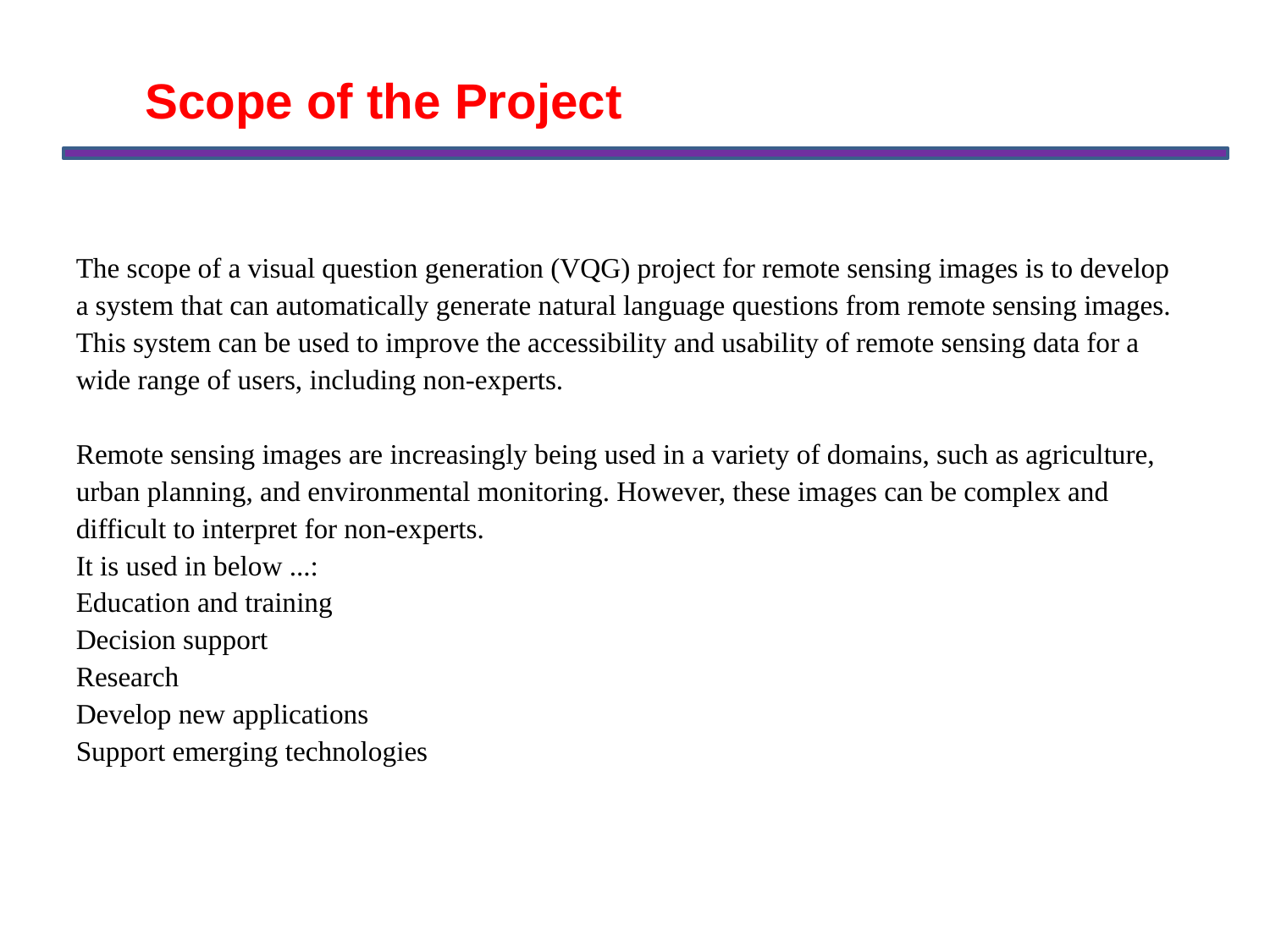

Scope of the Project

The scope of a visual question generation (VQG) project for remote sensing images is to develop a system that can automatically generate natural language questions from remote sensing images. This system can be used to improve the accessibility and usability of remote sensing data for a wide range of users, including non-experts.

Remote sensing images are increasingly being used in a variety of domains, such as agriculture, urban planning, and environmental monitoring. However, these images can be complex and difficult to interpret for non-experts.
It is used in below ...:
Education and training
Decision support
Research
Develop new applications
Support emerging technologies